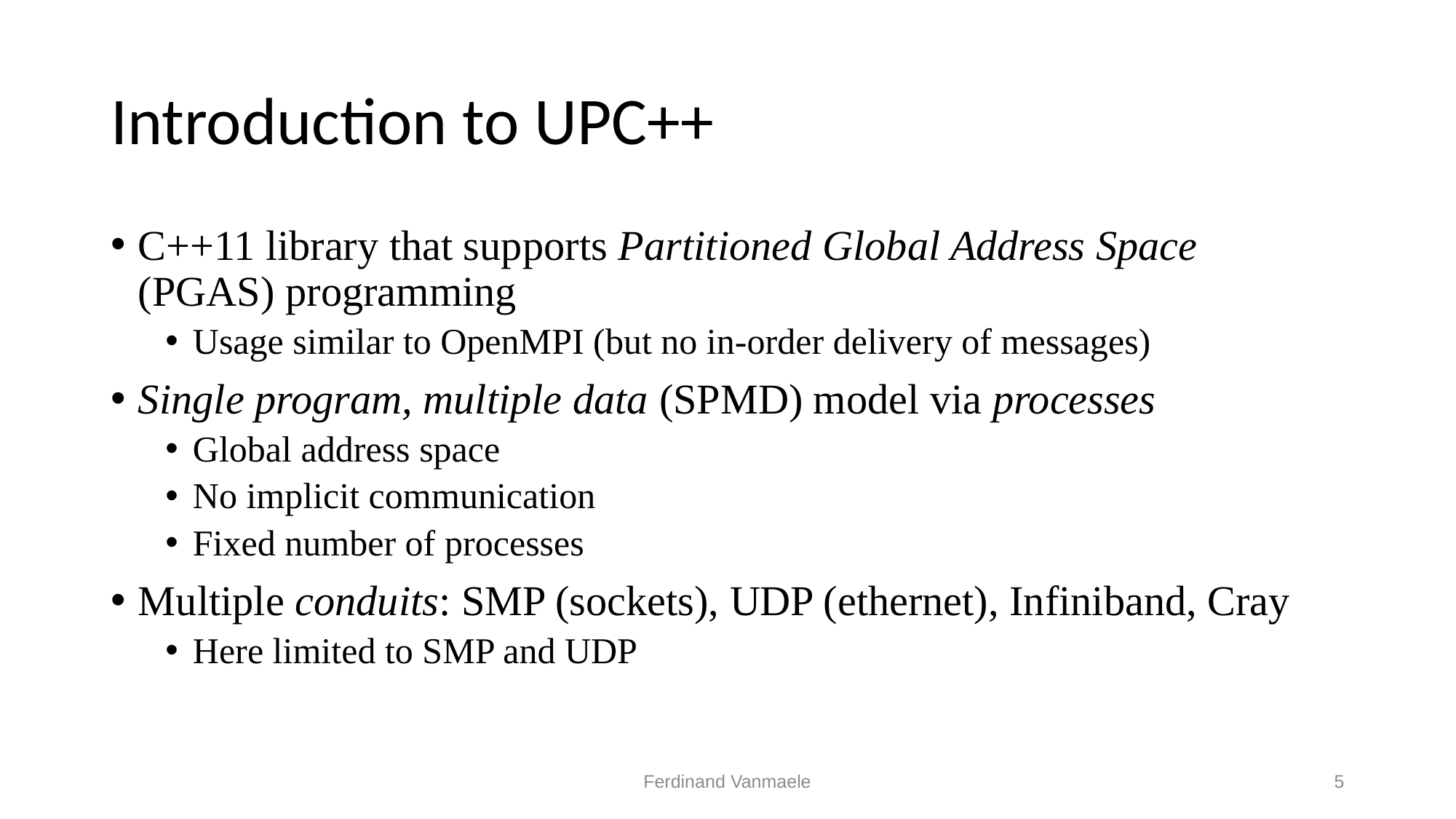

# Introduction to UPC++
C++11 library that supports Partitioned Global Address Space (PGAS) programming
Usage similar to OpenMPI (but no in-order delivery of messages)
Single program, multiple data (SPMD) model via processes
Global address space
No implicit communication
Fixed number of processes
Multiple conduits: SMP (sockets), UDP (ethernet), Infiniband, Cray
Here limited to SMP and UDP
Ferdinand Vanmaele
5